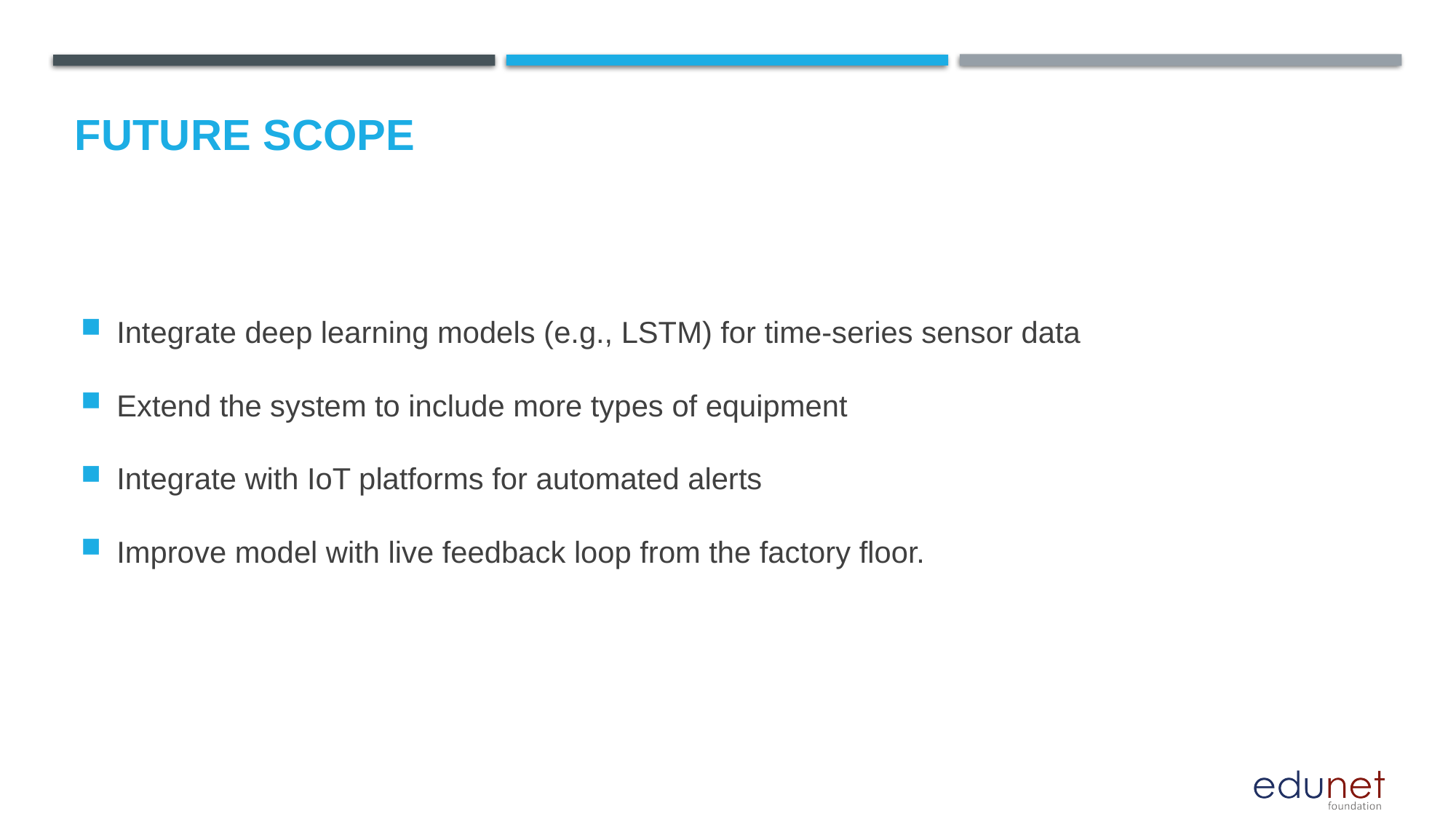

Future scope
# Integrate deep learning models (e.g., LSTM) for time-series sensor data
Extend the system to include more types of equipment
Integrate with IoT platforms for automated alerts
Improve model with live feedback loop from the factory floor.